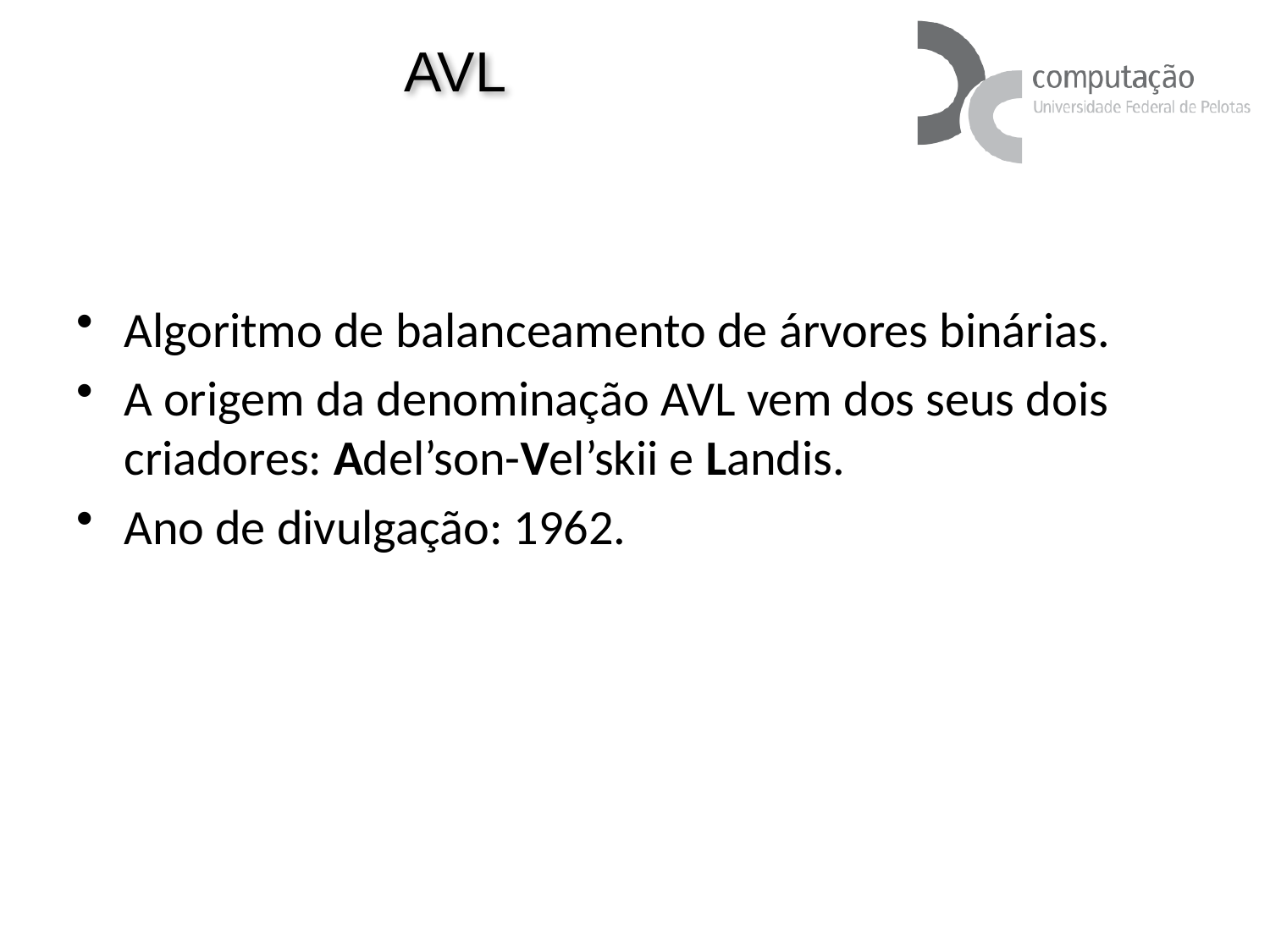

# AVL

Algoritmo de balanceamento de árvores binárias.
A origem da denominação AVL vem dos seus dois criadores: Adel’son-Vel’skii e Landis.
Ano de divulgação: 1962.